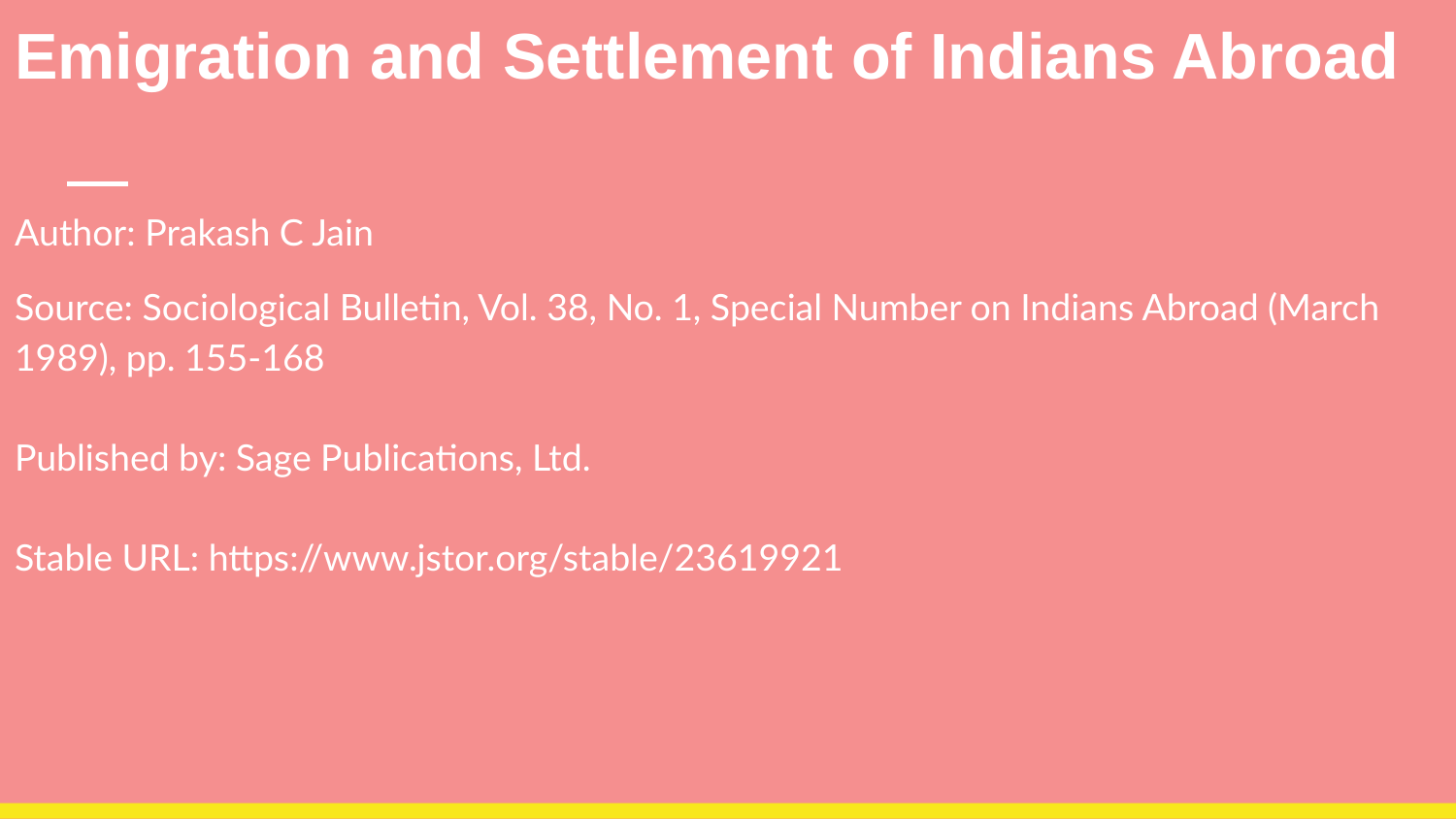

# Emigration and Settlement of Indians Abroad
Author: Prakash C Jain
Source: Sociological Bulletin, Vol. 38, No. 1, Special Number on Indians Abroad (March
1989), pp. 155-168

Published by: Sage Publications, Ltd.

Stable URL: https://www.jstor.org/stable/23619921